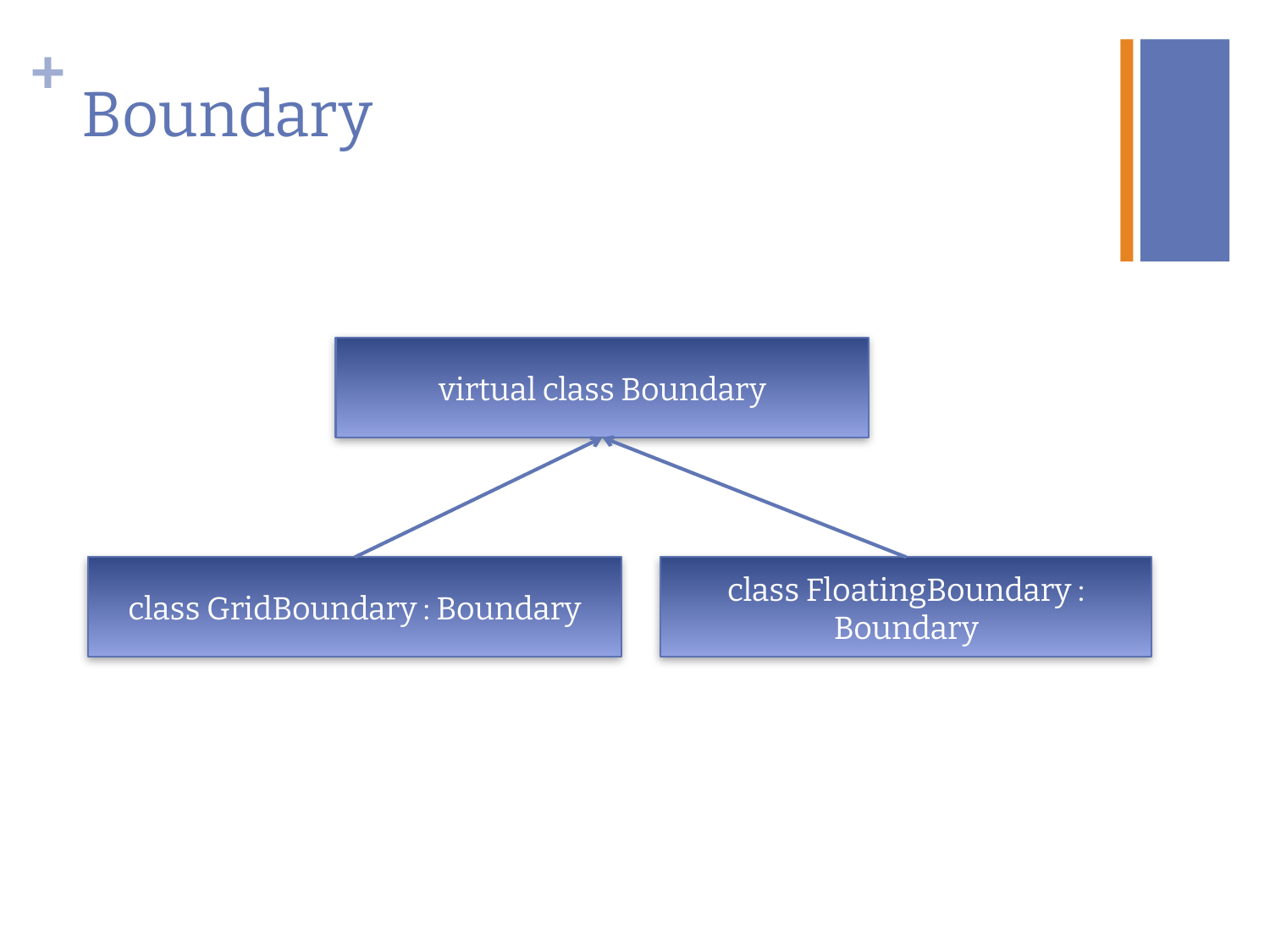

# Boundary

virtual class Boundary
class GridBoundary : Boundary
class FloatingBoundary : Boundary